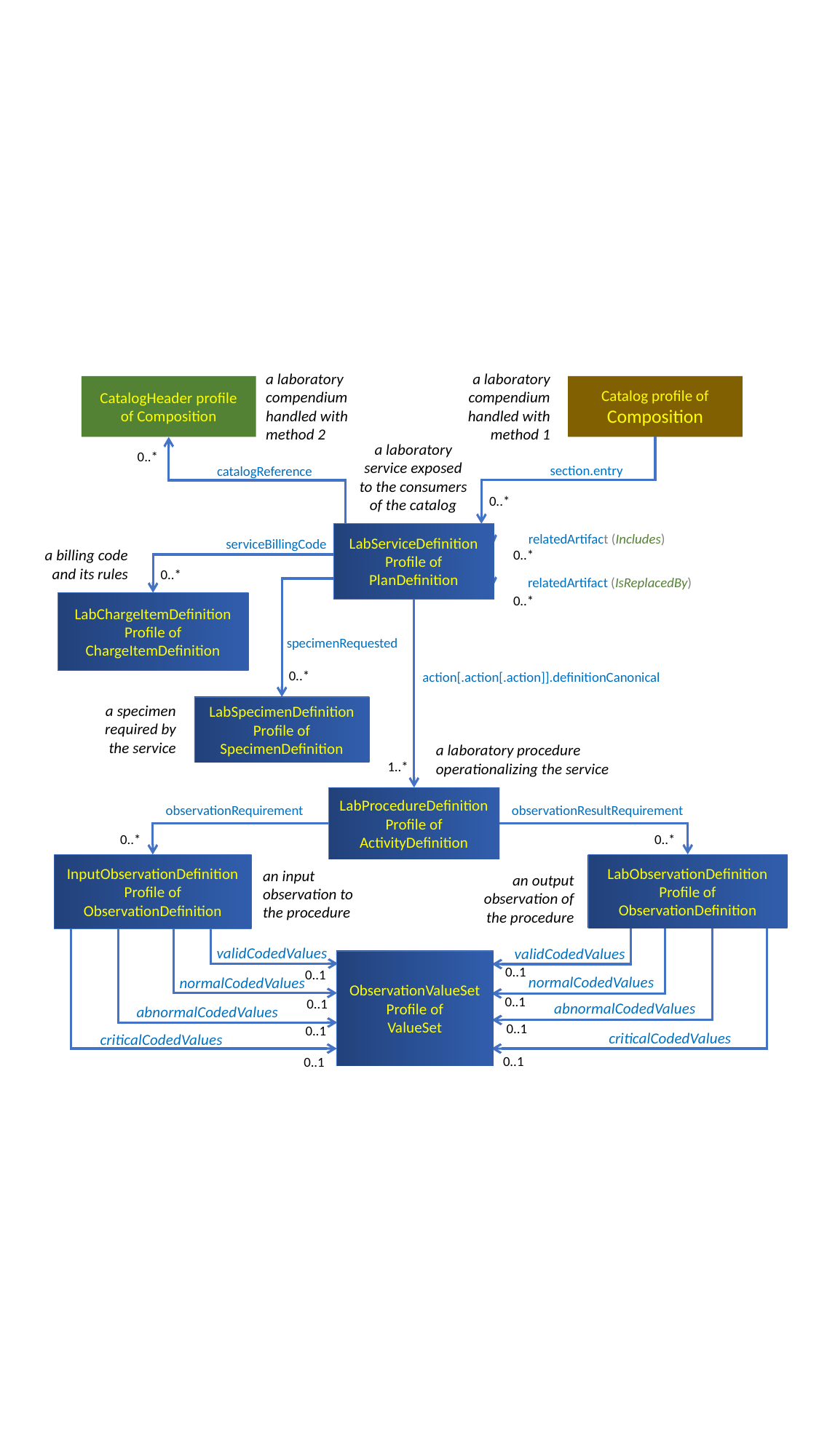

a laboratory compendium handled with method 2
a laboratory compendium handled with method 1
CatalogHeader profile of Composition
Catalog profile of Composition
a laboratory service exposed to the consumers of the catalog
0..*
section.entry
catalogReference
0..*
LabServiceDefinition
Profile of PlanDefinition

relatedArtifact (Includes)
serviceBillingCode

a billing code and its rules
0..*

0..*

relatedArtifact (IsReplacedBy)

0..*
LabChargeItemDefinition
Profile of ChargeItemDefinition
specimenRequested
0..*
action[.action[.action]].definitionCanonical
a specimen required by the service
LabSpecimenDefinition
Profile of SpecimenDefinition
a laboratory procedure operationalizing the service
1..*
LabProcedureDefinition
Profile of ActivityDefinition
observationRequirement
observationResultRequirement
0..*
0..*
LabObservationDefinition
Profile of ObservationDefinition
InputObservationDefinition
Profile of ObservationDefinition
an input observation to the procedure
an output observation of the procedure

validCodedValues
validCodedValues
ObservationValueSet Profile of
ValueSet

0..1
0..1
normalCodedValues
normalCodedValues

0..1
0..1
abnormalCodedValues
abnormalCodedValues

0..1
0..1
criticalCodedValues
criticalCodedValues

0..1
0..1